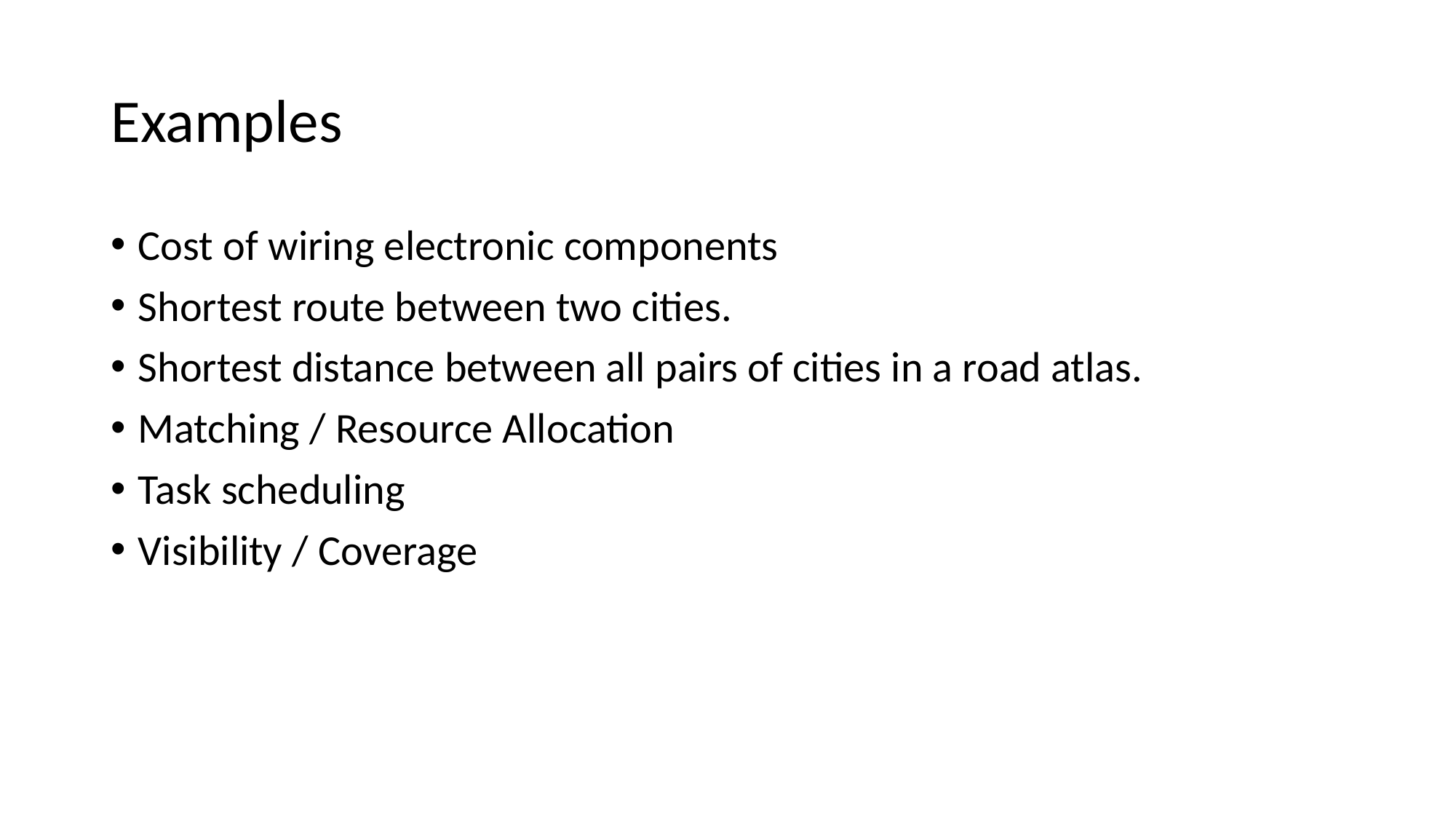

# Examples
Cost of wiring electronic components
Shortest route between two cities.
Shortest distance between all pairs of cities in a road atlas.
Matching / Resource Allocation
Task scheduling
Visibility / Coverage